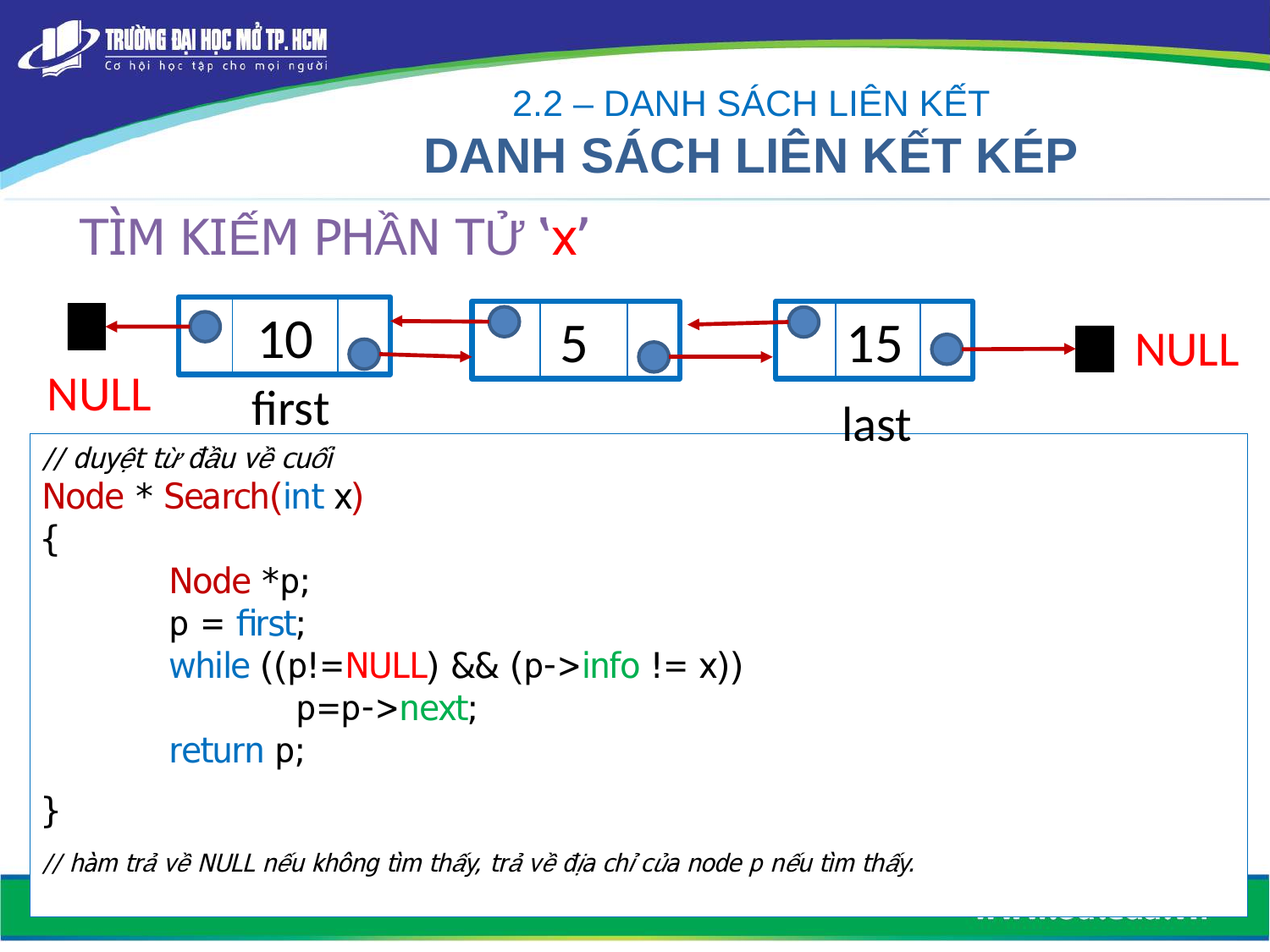

2.2 – DANH SÁCH LIÊN KẾT
DANH SÁCH LIÊN KẾT KÉP
TÌM KIẾM PHẦN TỬ ‘x’

10

5
15
NULL

NULL
first
last
// duyệt từ đầu về cuối
Node * Search(int x)
{
	Node *p;
	p = first;
	while ((p!=NULL) && (p->info != x))
		p=p->next;
	return p;
}
// hàm trả về NULL nếu không tìm thấy, trả về địa chỉ của node p nếu tìm thấy.
51